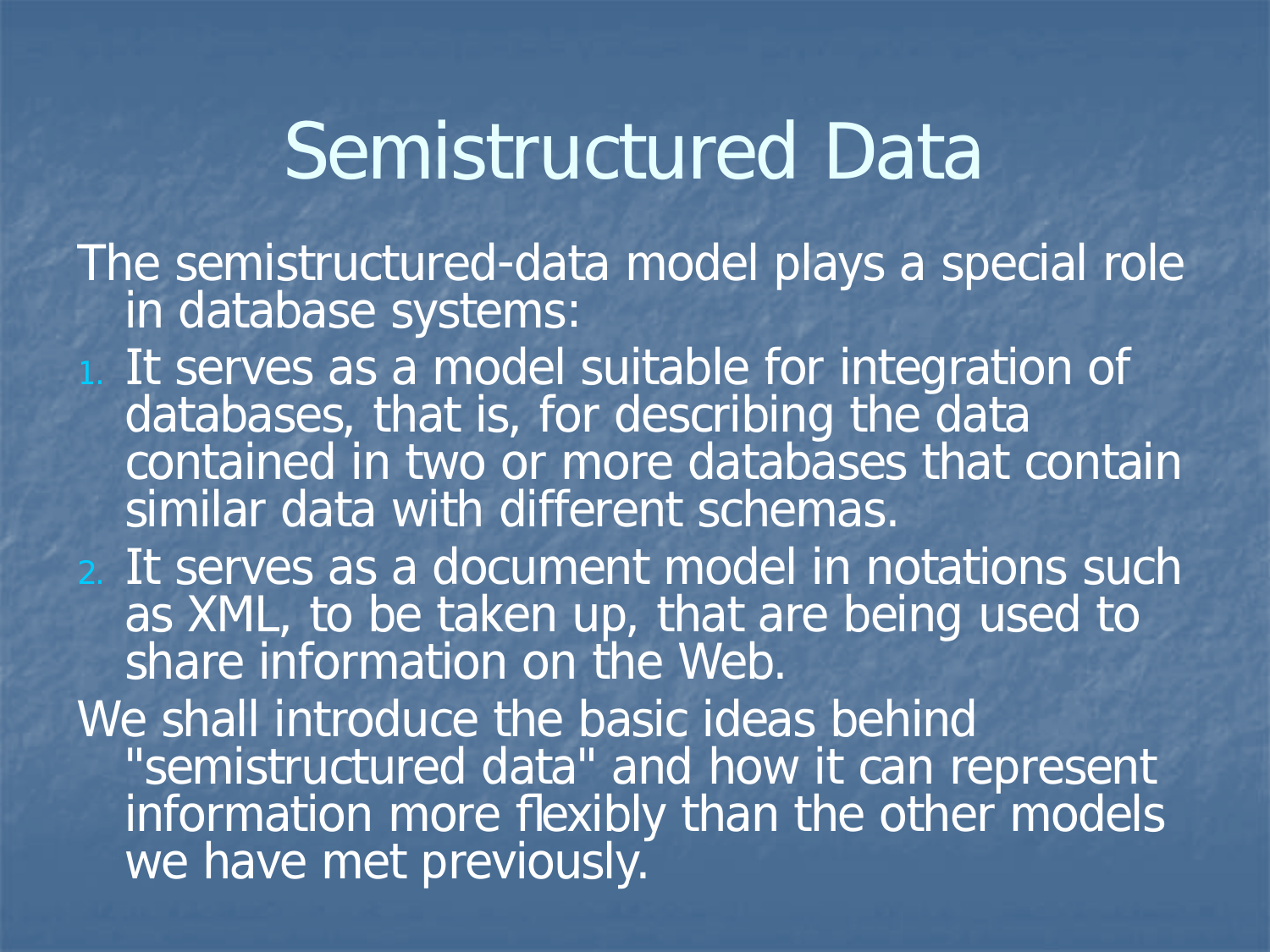

# Semistructured Data
The semistructured-data model plays a special role in database systems:
It serves as a model suitable for integration of databases, that is, for describing the data contained in two or more databases that contain similar data with different schemas.
It serves as a document model in notations such as XML, to be taken up, that are being used to share information on the Web.
We shall introduce the basic ideas behind "semistructured data" and how it can represent information more flexibly than the other models we have met previously.